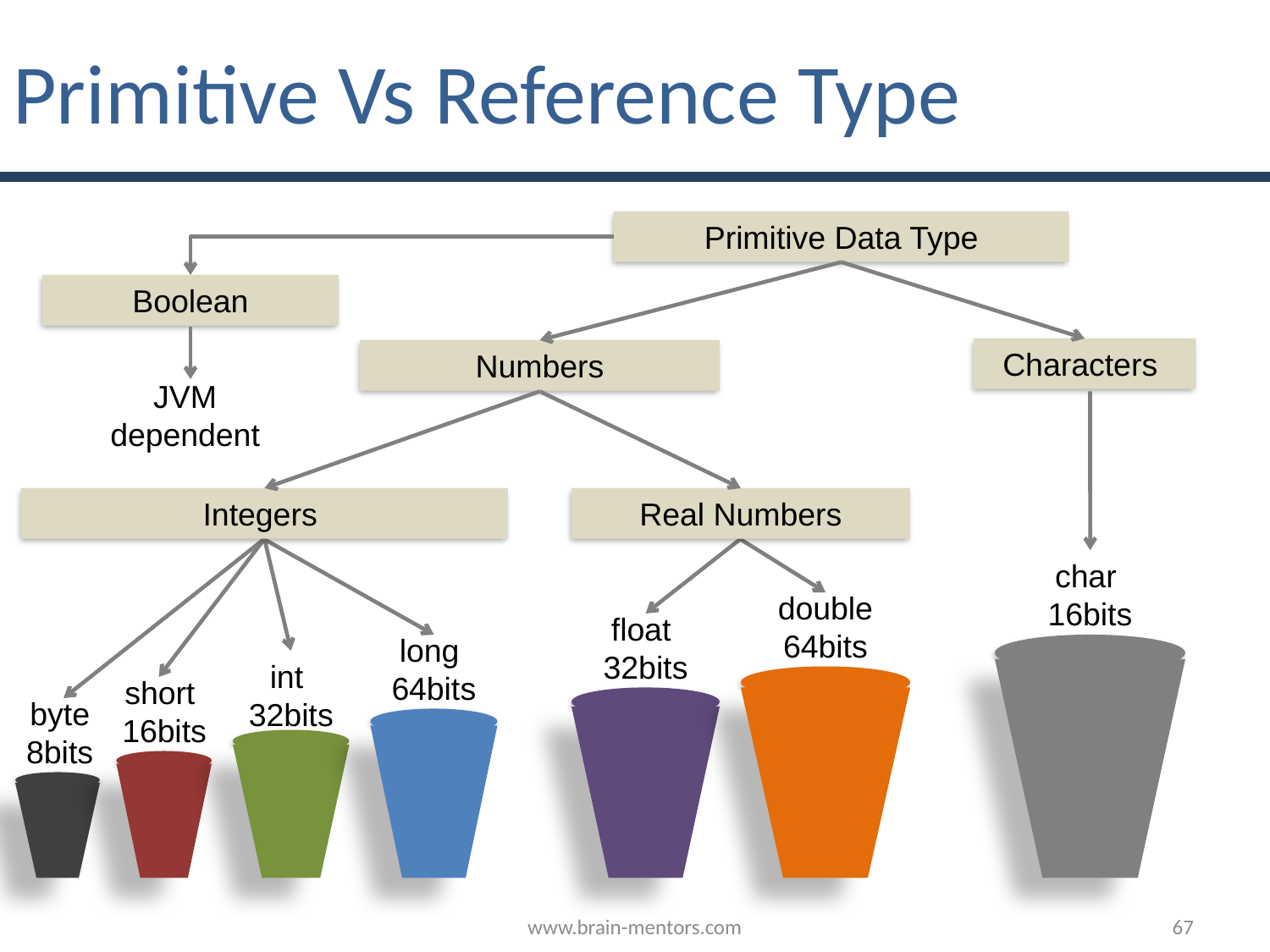

Primitive Vs Reference Type

Primitive Data Type
Boolean
Characters
Numbers
JVM dependent
Integers
Real Numbers
char
16bits

double
64bits

float
32bits

long
64bits

int
32bits

short
16bits

byte
8bits

www.brain-mentors.com
67